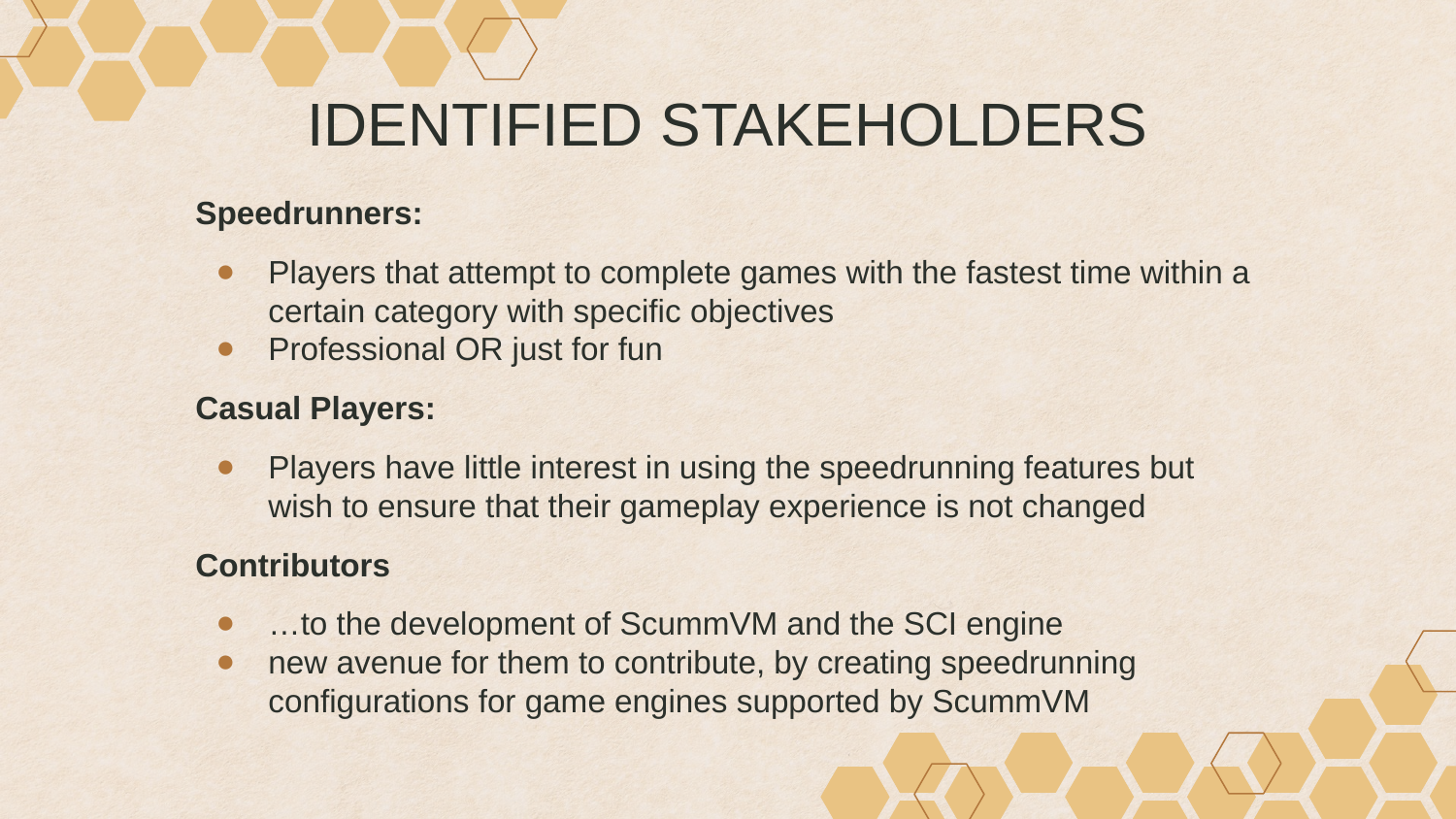

# IDENTIFIED STAKEHOLDERS
Speedrunners:
Players that attempt to complete games with the fastest time within a certain category with specific objectives
Professional OR just for fun
Casual Players:
Players have little interest in using the speedrunning features but wish to ensure that their gameplay experience is not changed
Contributors
…to the development of ScummVM and the SCI engine
new avenue for them to contribute, by creating speedrunning configurations for game engines supported by ScummVM